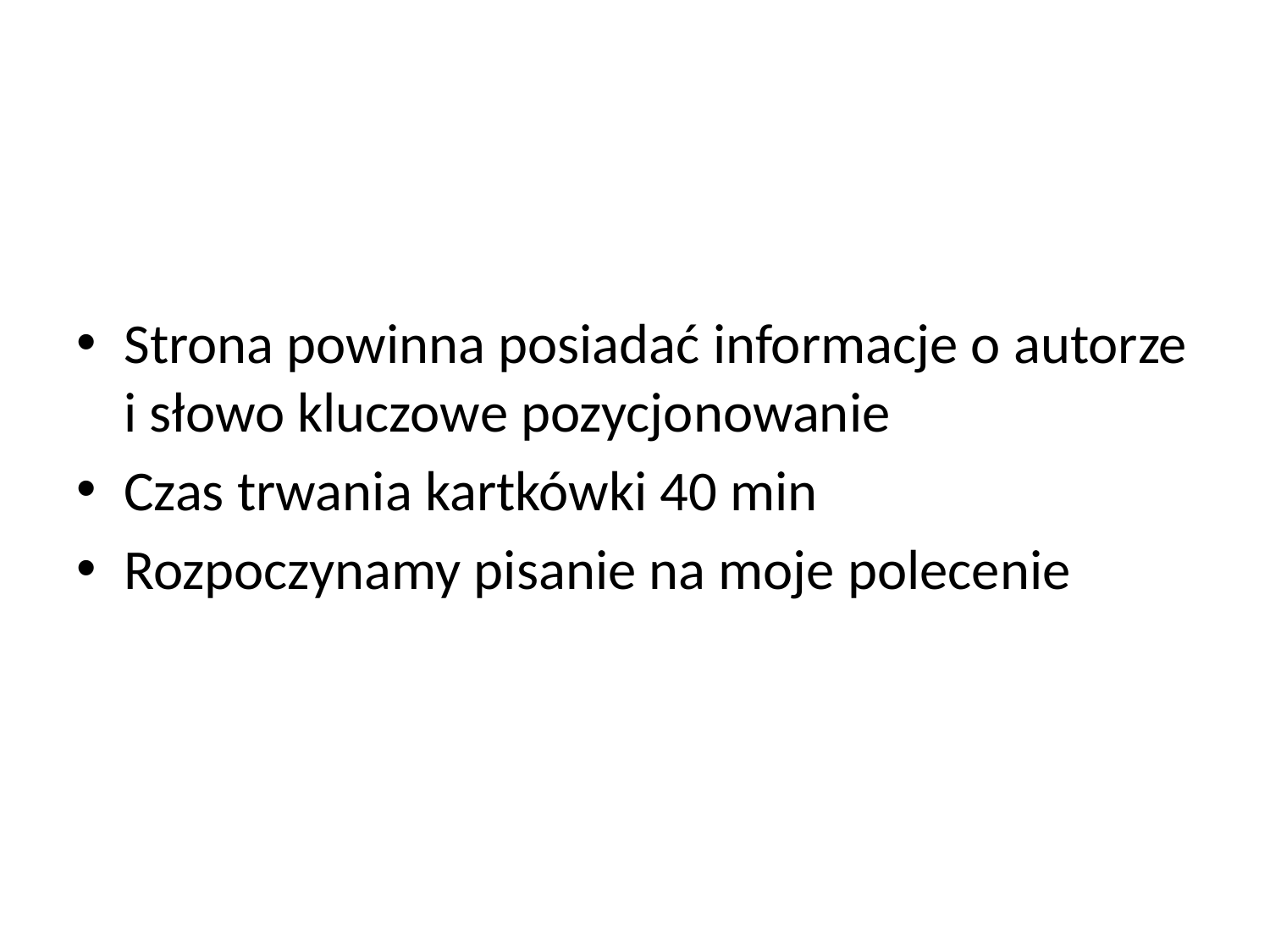

#

Strona powinna posiadać informacje o autorze i słowo kluczowe pozycjonowanie
Czas trwania kartkówki 40 min
Rozpoczynamy pisanie na moje polecenie